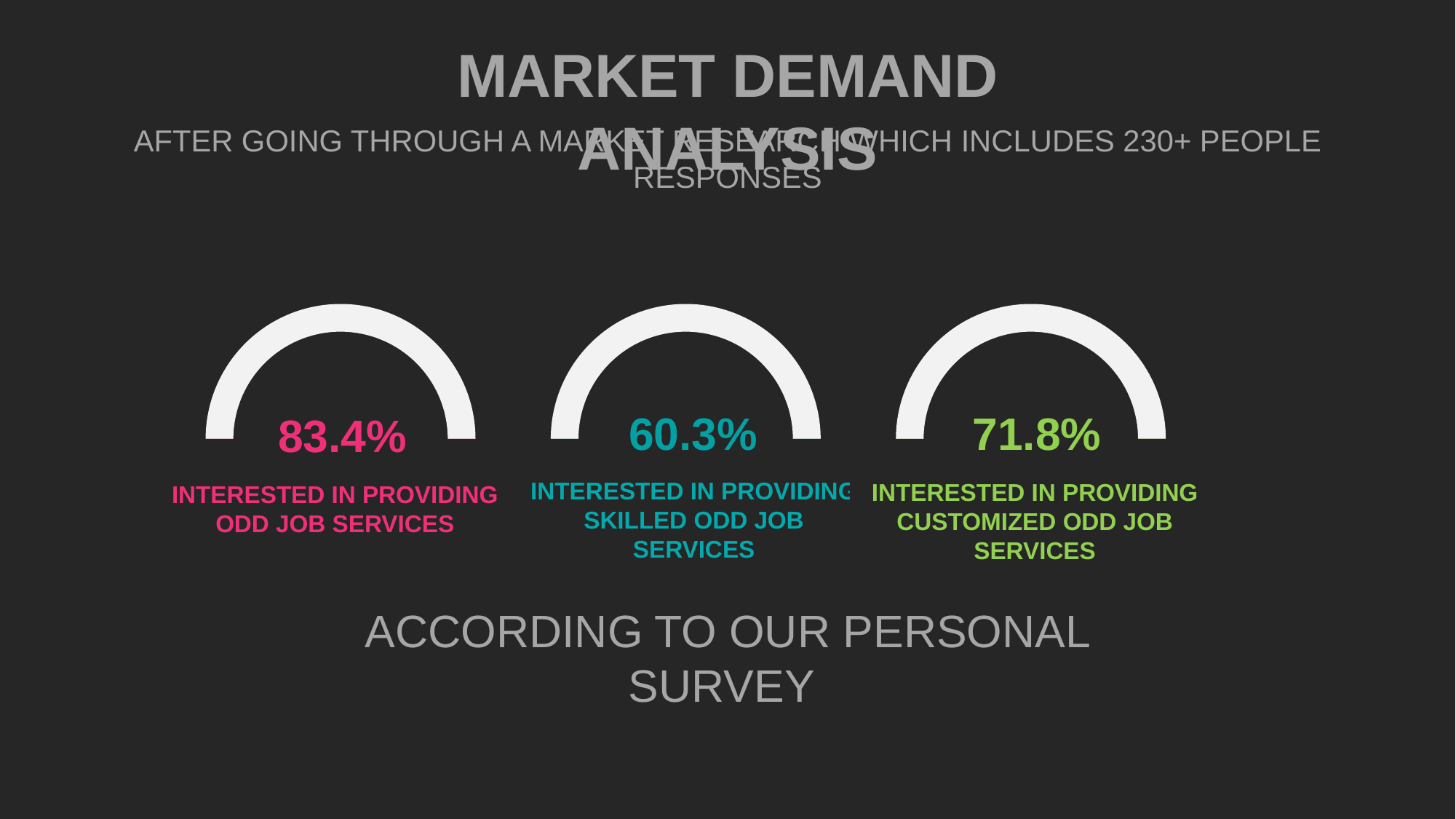

MARKET DEMAND ANALYSIS
AFTER GOING THROUGH A MARKET RESEARCH WHICH INCLUDES 230+ PEOPLE RESPONSES

60.3%
INTERESTED IN PROVIDING SKILLED ODD JOB SERVICES
71.8%
INTERESTED IN PROVIDING CUSTOMIZED ODD JOB SERVICES
83.4%
INTERESTED IN PROVIDING ODD JOB SERVICES

ACCORDING TO OUR PERSONAL SURVEY